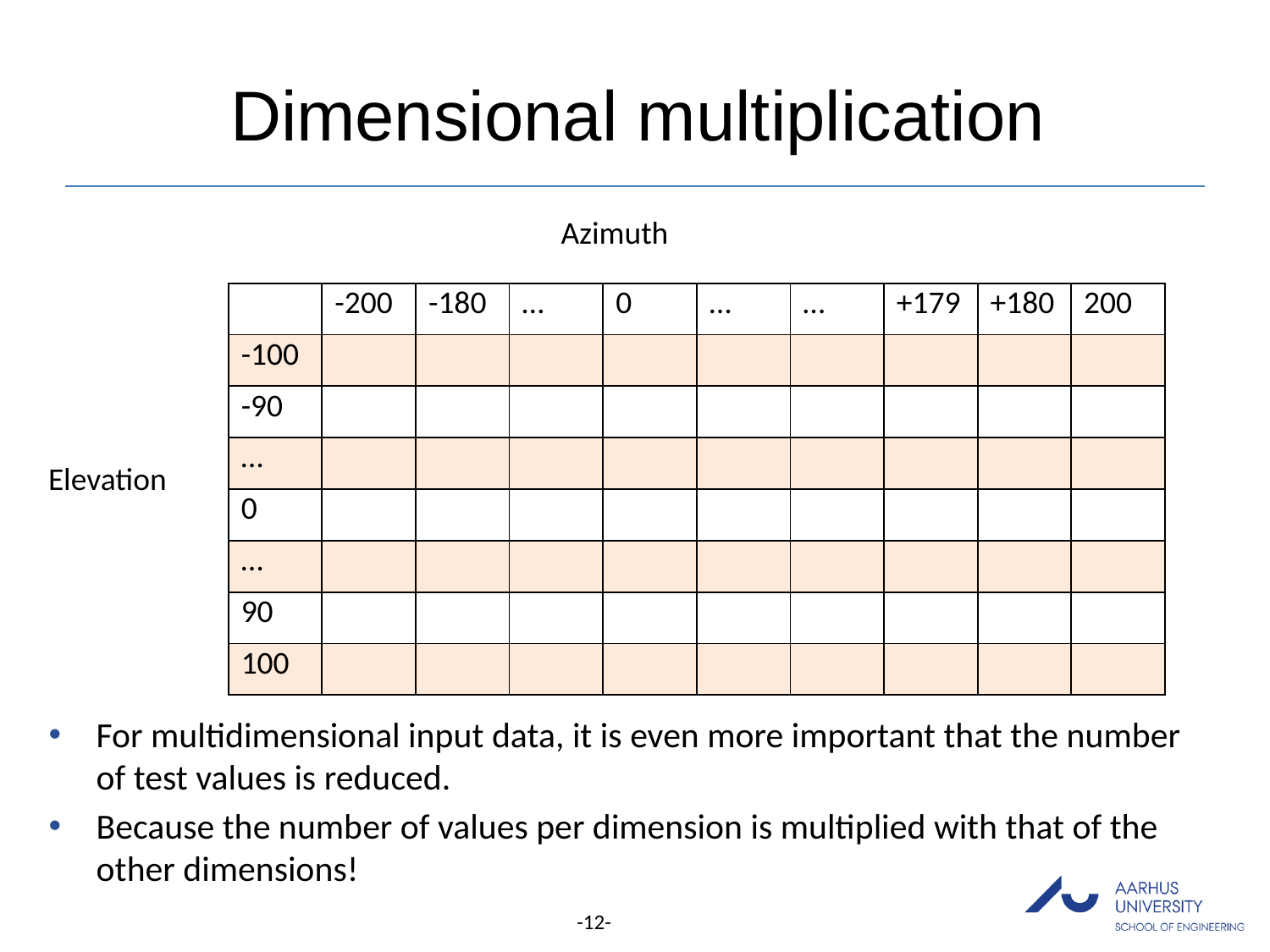

# Dimensional multiplication
Azimuth
|  | -200 | -180 | … | 0 | … | … | +179 | +180 | 200 |
| --- | --- | --- | --- | --- | --- | --- | --- | --- | --- |
| -100 |  |  |  |  |  |  |  |  |  |
| -90 |  |  |  |  |  |  |  |  |  |
| … |  |  |  |  |  |  |  |  |  |
| 0 |  |  |  |  |  |  |  |  |  |
| … |  |  |  |  |  |  |  |  |  |
| 90 |  |  |  |  |  |  |  |  |  |
| 100 |  |  |  |  |  |  |  |  |  |
Elevation
For multidimensional input data, it is even more important that the number of test values is reduced.
Because the number of values per dimension is multiplied with that of the other dimensions!